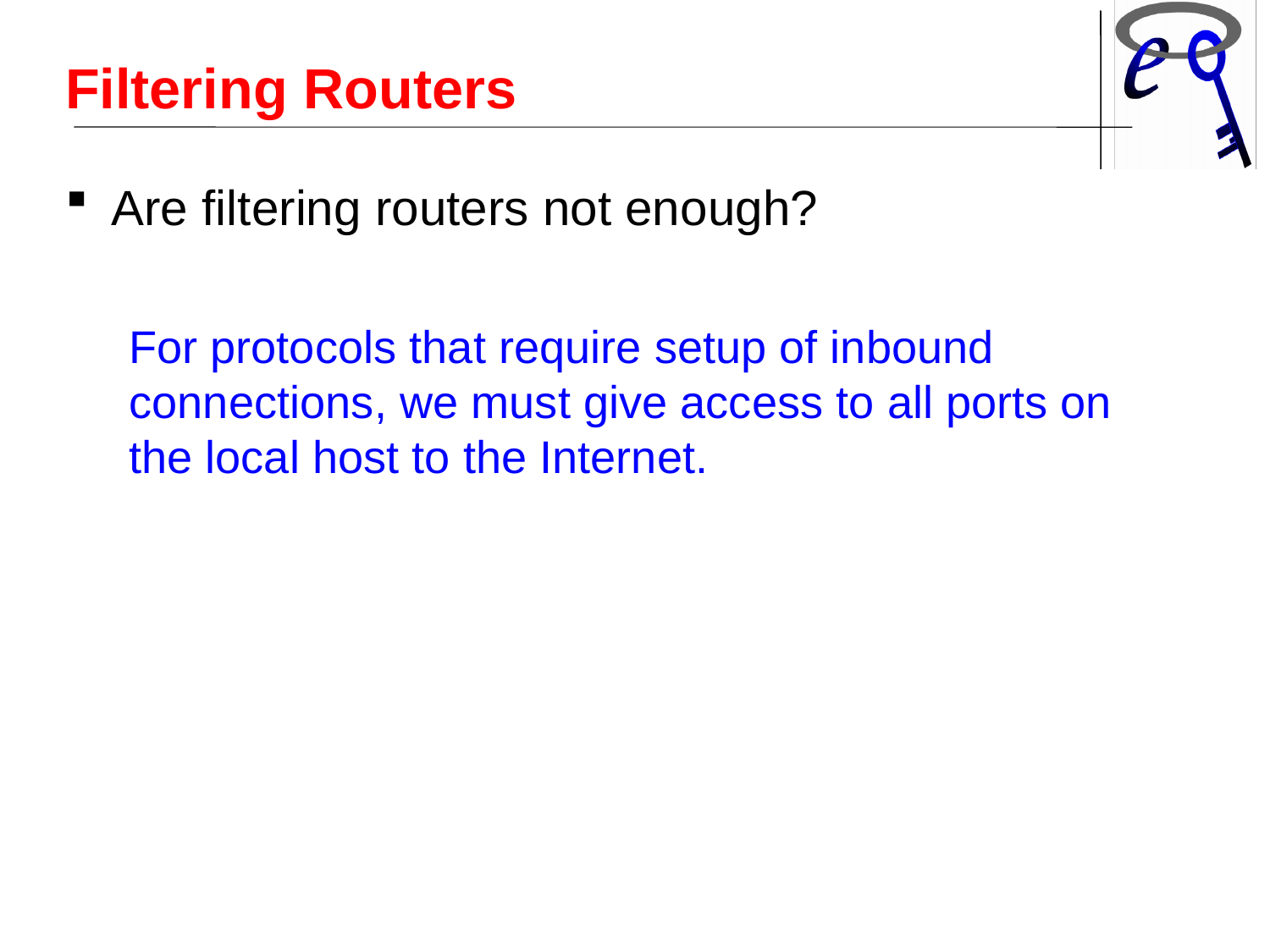

Filtering Routers
Are filtering routers not enough?

For protocols that require setup of inbound connections, we must give access to all ports on the local host to the Internet.